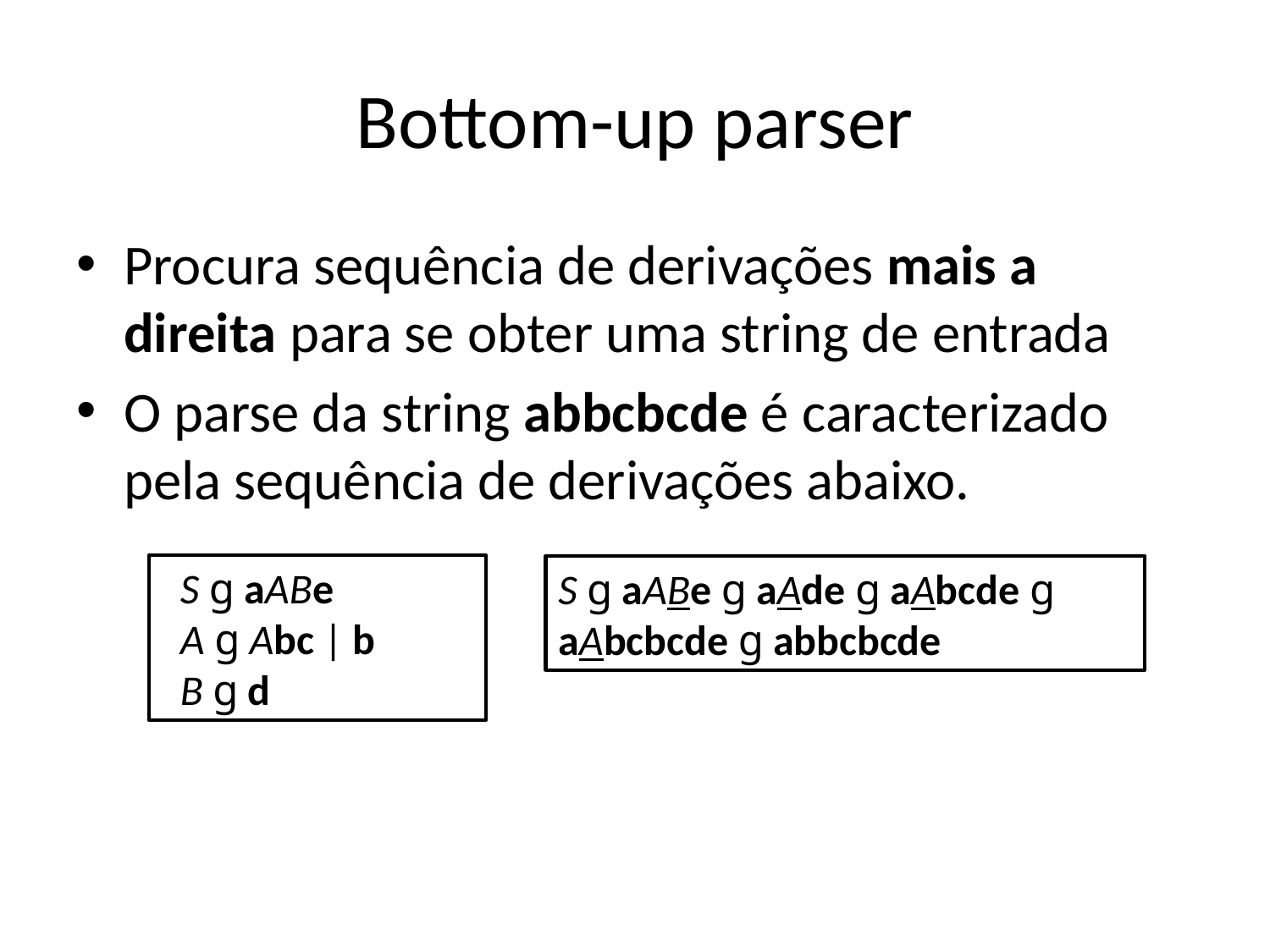

# Bottom-up parser
Procura sequência de derivações mais a direita para se obter uma string de entrada
O parse da string abbcbcde é caracterizado pela sequência de derivações abaixo.
  S g aABe
  A g Abc | b
  B g d
S g aABe g aAde g aAbcde g aAbcbcde g abbcbcde